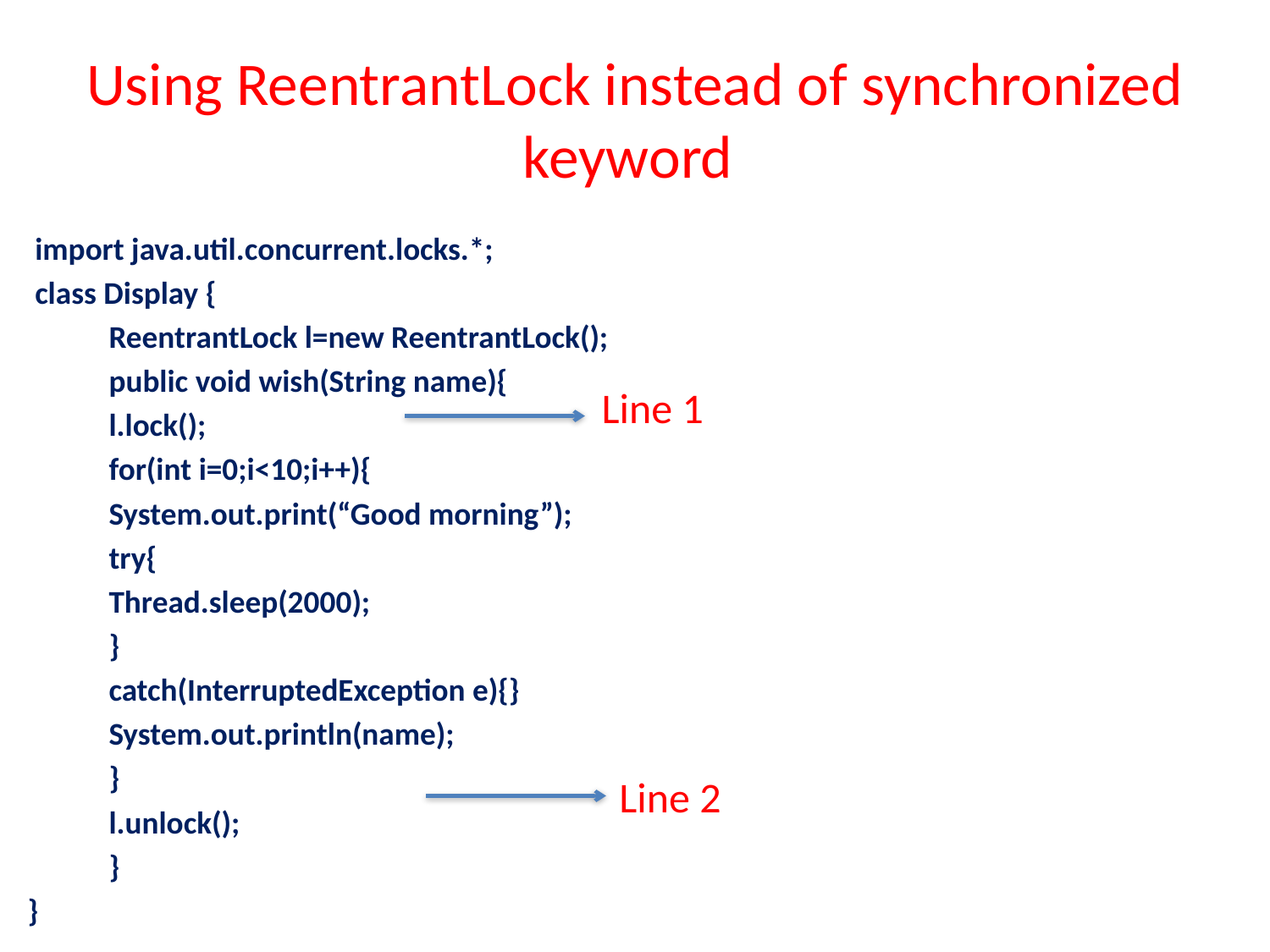

# Using ReentrantLock instead of synchronized keyword
 import java.util.concurrent.locks.*;
 class Display {
	ReentrantLock l=new ReentrantLock();
	public void wish(String name){
		l.lock();
		for(int i=0;i<10;i++){
			System.out.print(“Good morning”);
			try{
				Thread.sleep(2000);
			}
			catch(InterruptedException e){}
			System.out.println(name);
		}
		l.unlock();
	}
}
Line 1
Line 2